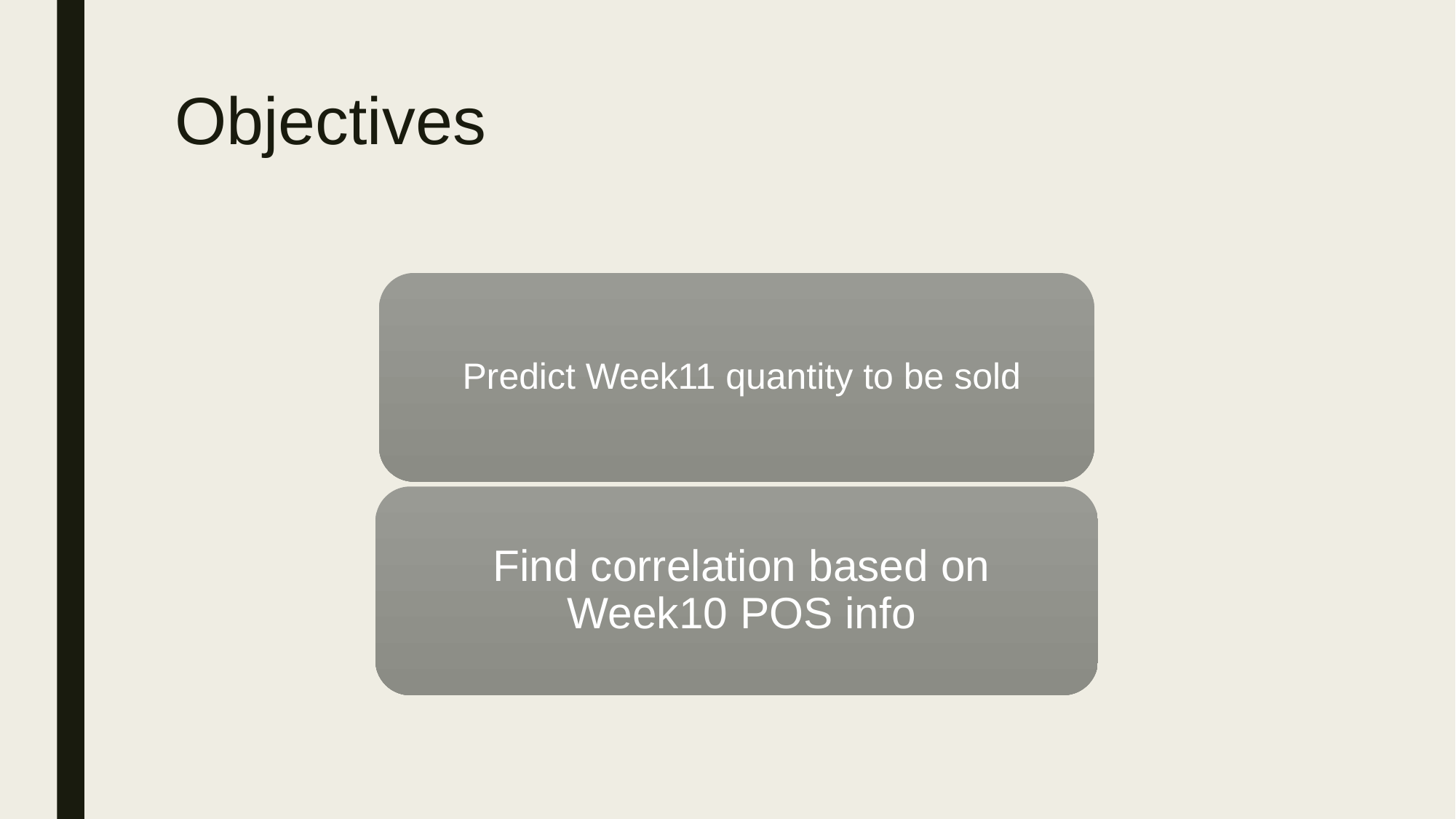

# Objectives
Predict Week11 quantity to be sold
Find correlation based on Week10 POS info